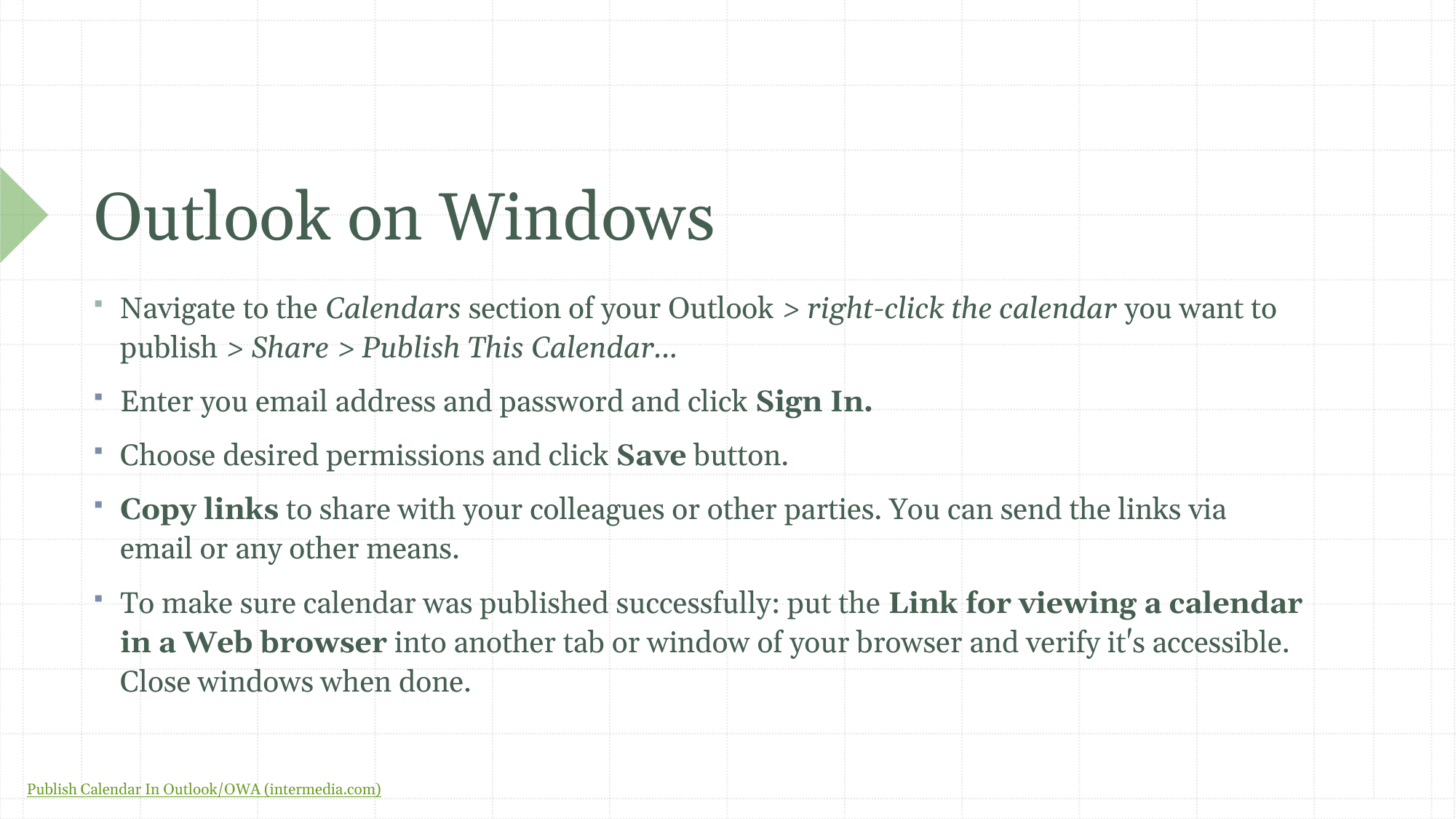

# Outlook on Windows
Navigate to the Calendars section of your Outlook > right-click the calendar you want to publish > Share > Publish This Calendar...
Enter you email address and password and click Sign In.
Choose desired permissions and click Save button.
Copy links to share with your colleagues or other parties. You can send the links via email or any other means.
To make sure calendar was published successfully: put the Link for viewing a calendar in a Web browser into another tab or window of your browser and verify it's accessible. Close windows when done.
Publish Calendar In Outlook/OWA (intermedia.com)